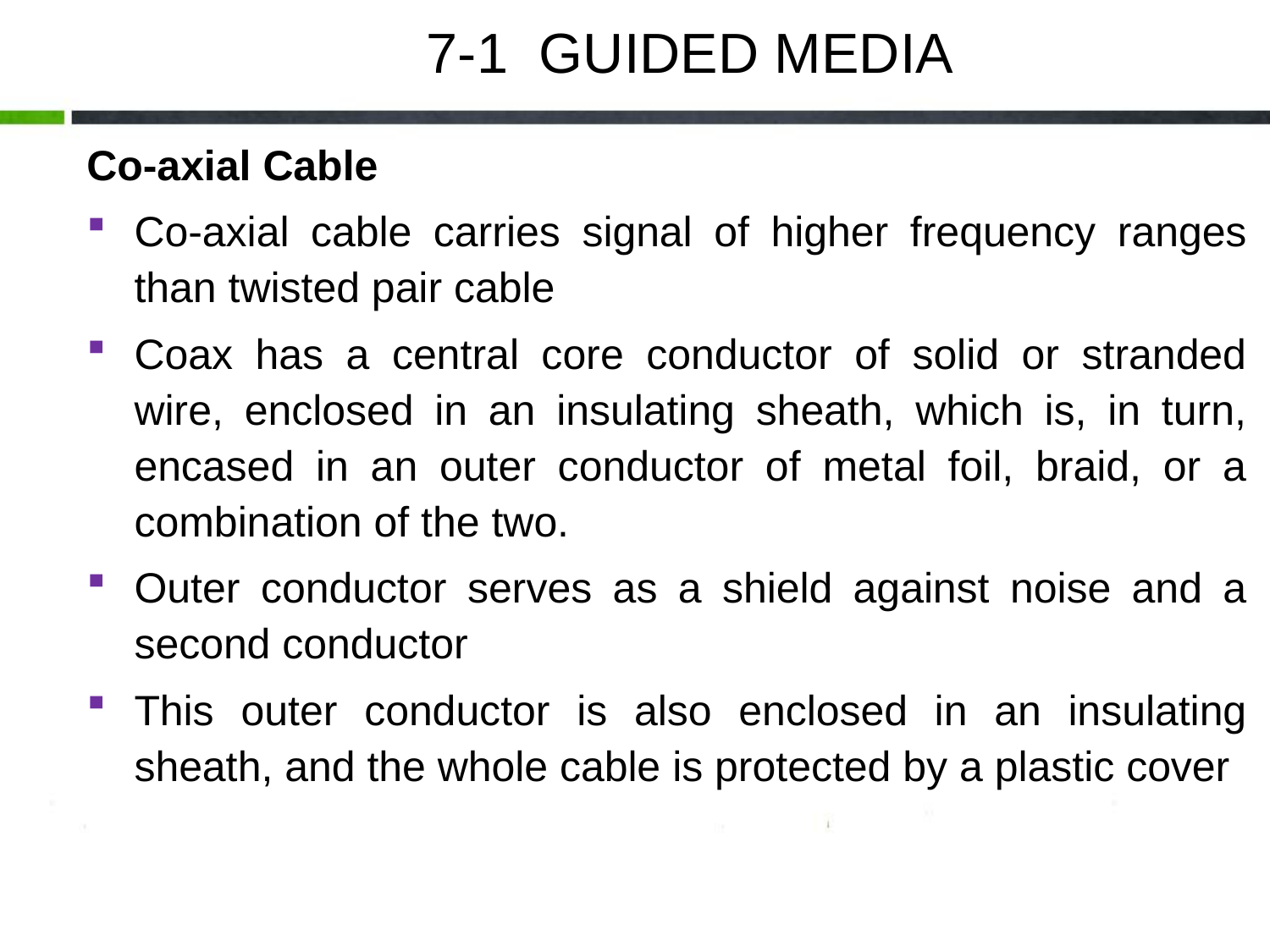

7-1  GUIDED MEDIA
Co-axial Cable
Co-axial cable carries signal of higher frequency ranges than twisted pair cable
Coax has a central core conductor of solid or stranded wire, enclosed in an insulating sheath, which is, in turn, encased in an outer conductor of metal foil, braid, or a combination of the two.
Outer conductor serves as a shield against noise and a second conductor
This outer conductor is also enclosed in an insulating sheath, and the whole cable is protected by a plastic cover